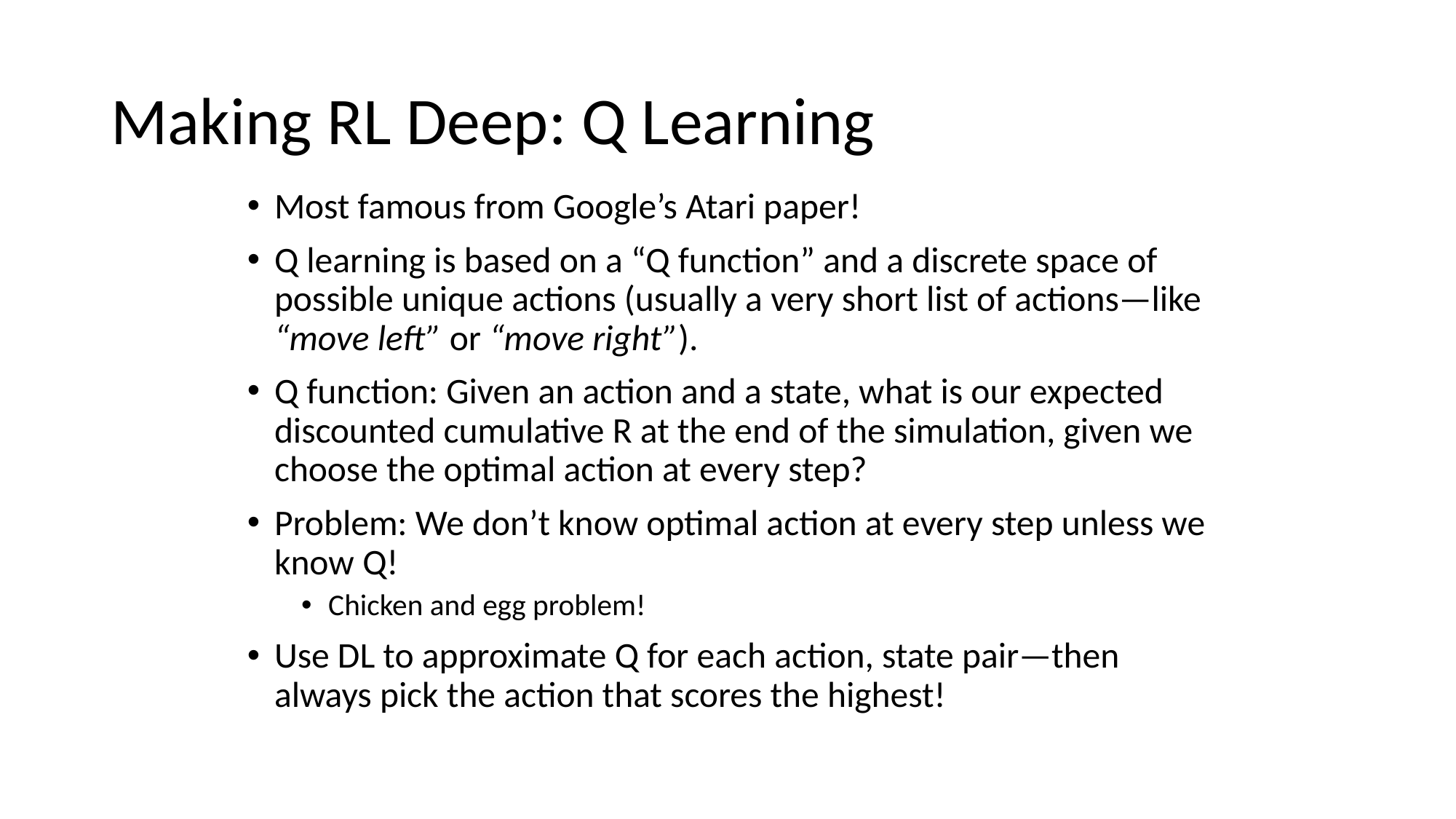

# Making RL Deep: Q Learning
Most famous from Google’s Atari paper!
Q learning is based on a “Q function” and a discrete space of possible unique actions (usually a very short list of actions—like “move left” or “move right”).
Q function: Given an action and a state, what is our expected discounted cumulative R at the end of the simulation, given we choose the optimal action at every step?
Problem: We don’t know optimal action at every step unless we know Q!
Chicken and egg problem!
Use DL to approximate Q for each action, state pair—then always pick the action that scores the highest!